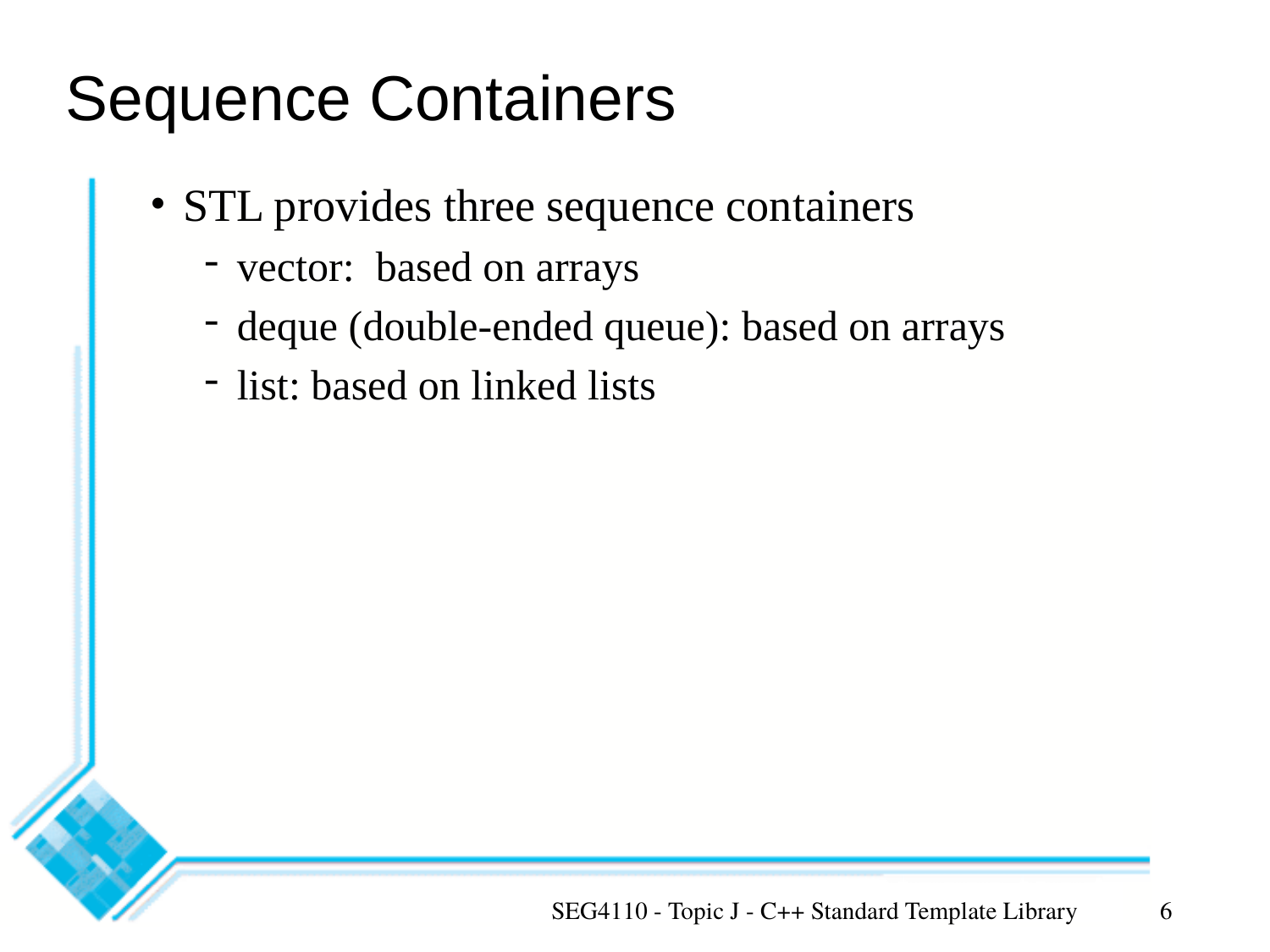

# Sequence Containers
STL provides three sequence containers
vector:  based on arrays
deque (double-ended queue): based on arrays
list: based on linked lists
SEG4110 - Topic J - C++ Standard Template Library
6